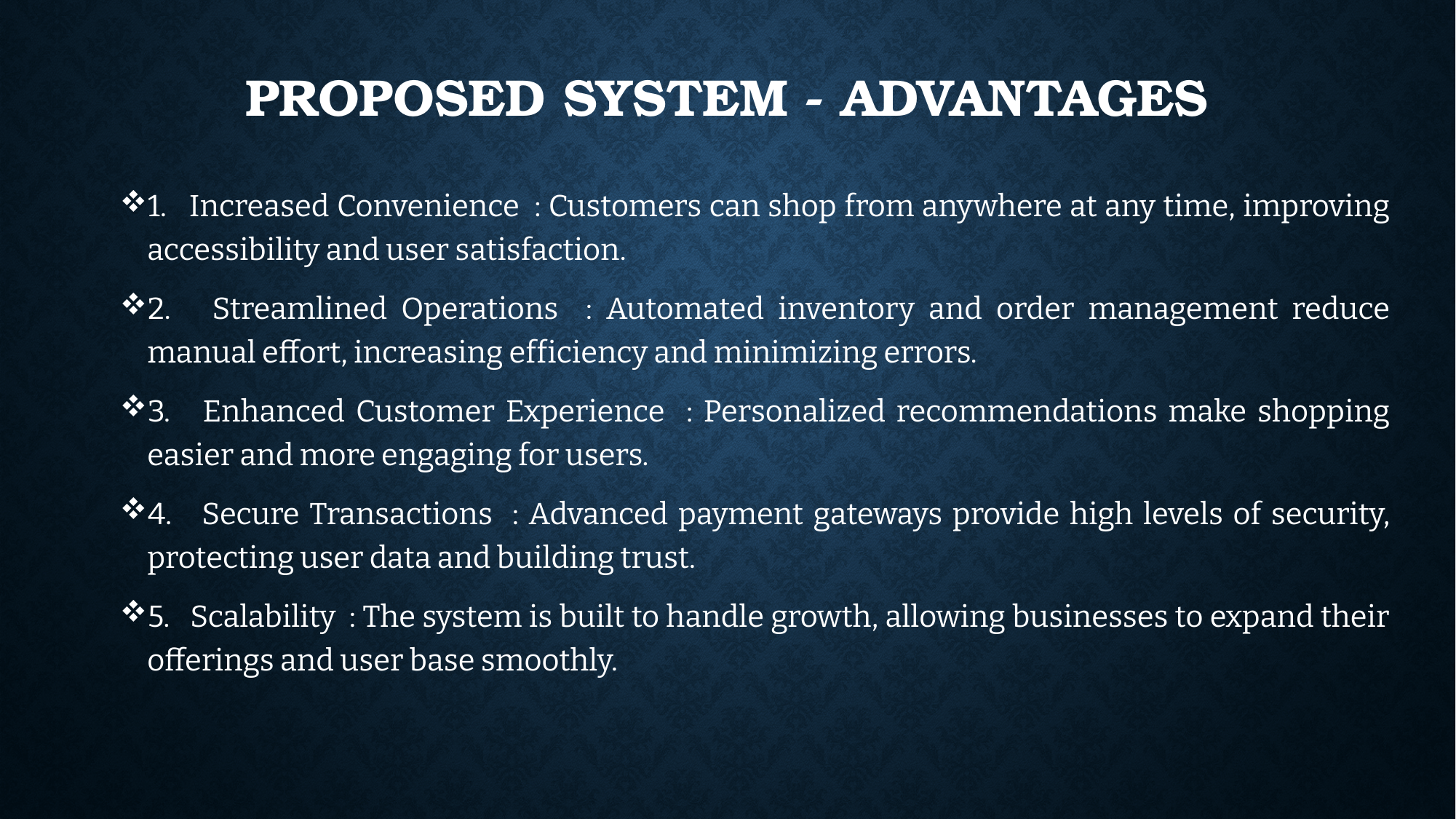

# PROPOSED SYSTEM - ADVANTAGES
1.   Increased Convenience  : Customers can shop from anywhere at any time, improving accessibility and user satisfaction.
2.   Streamlined Operations  : Automated inventory and order management reduce manual effort, increasing efficiency and minimizing errors.
3.   Enhanced Customer Experience  : Personalized recommendations make shopping easier and more engaging for users.
4.   Secure Transactions  : Advanced payment gateways provide high levels of security, protecting user data and building trust.
5.   Scalability  : The system is built to handle growth, allowing businesses to expand their offerings and user base smoothly.